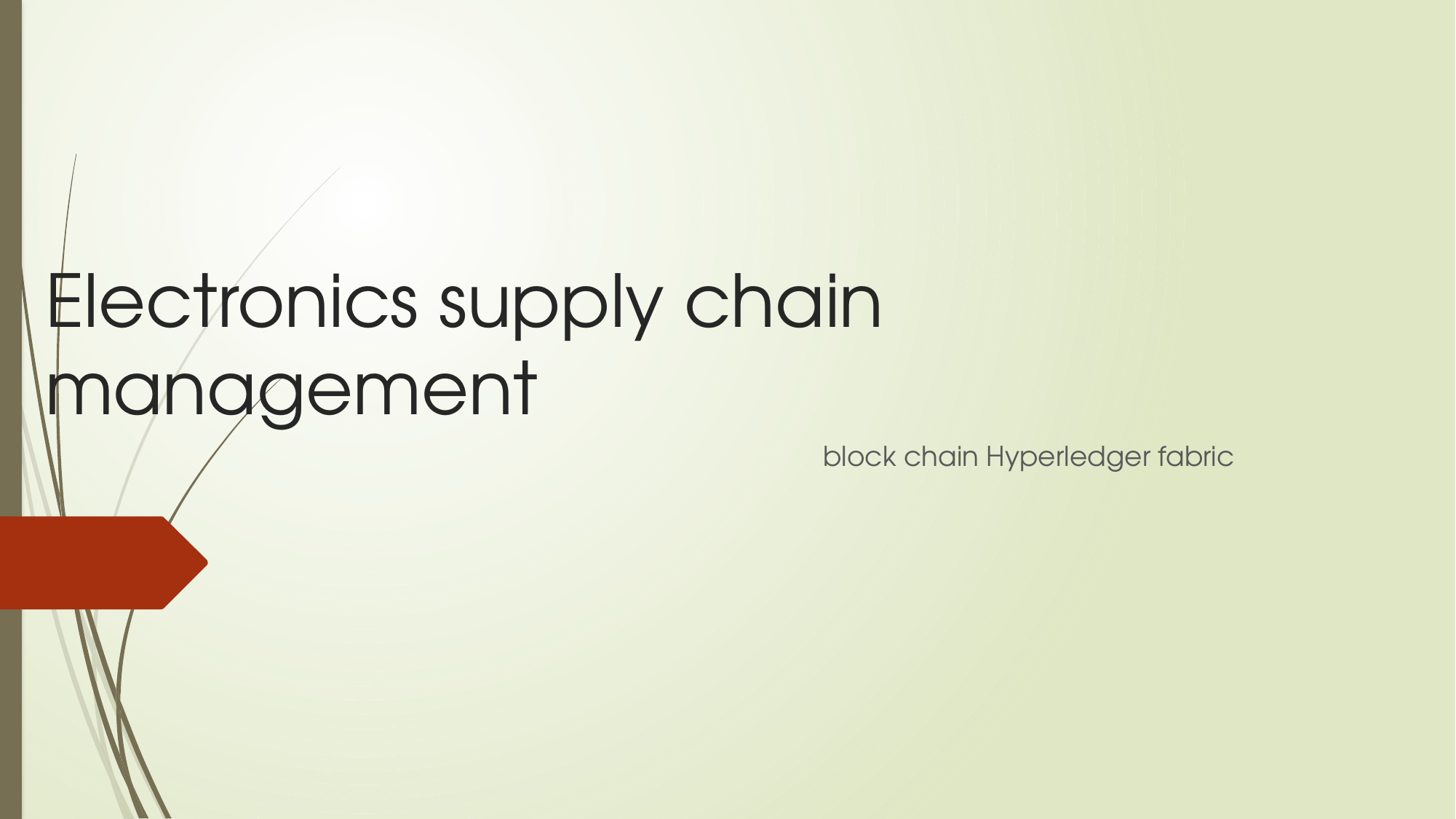

# Electronics supply chain management
block chain Hyperledger fabric